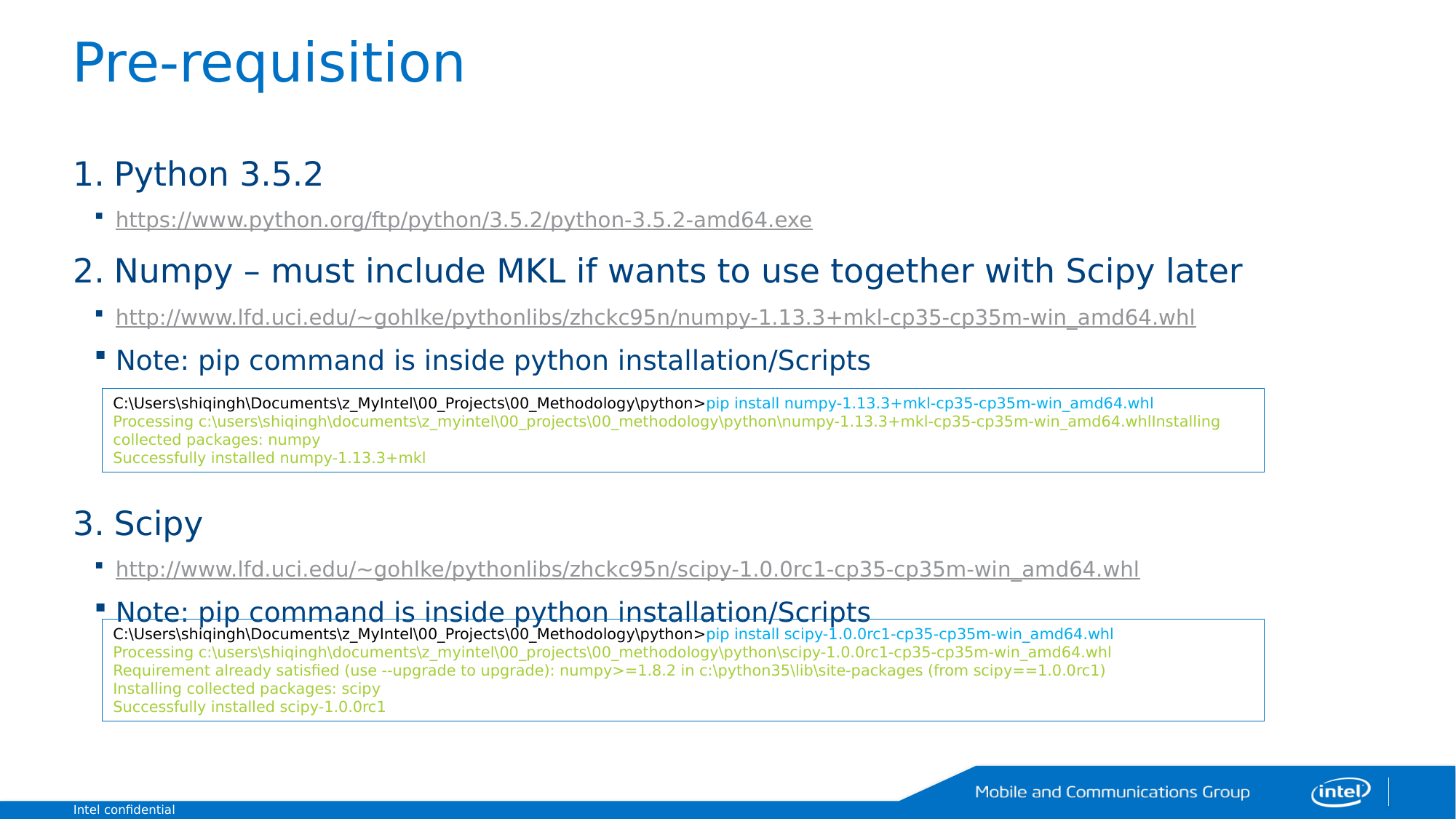

# Pre-requisition
Python 3.5.2
https://www.python.org/ftp/python/3.5.2/python-3.5.2-amd64.exe
Numpy – must include MKL if wants to use together with Scipy later
http://www.lfd.uci.edu/~gohlke/pythonlibs/zhckc95n/numpy-1.13.3+mkl-cp35-cp35m-win_amd64.whl
Note: pip command is inside python installation/Scripts

Scipy
http://www.lfd.uci.edu/~gohlke/pythonlibs/zhckc95n/scipy-1.0.0rc1-cp35-cp35m-win_amd64.whl
Note: pip command is inside python installation/Scripts

C:\Users\shiqingh\Documents\z_MyIntel\00_Projects\00_Methodology\python>pip install numpy-1.13.3+mkl-cp35-cp35m-win_amd64.whl
Processing c:\users\shiqingh\documents\z_myintel\00_projects\00_methodology\python\numpy-1.13.3+mkl-cp35-cp35m-win_amd64.whlInstalling collected packages: numpy
Successfully installed numpy-1.13.3+mkl
C:\Users\shiqingh\Documents\z_MyIntel\00_Projects\00_Methodology\python>pip install scipy-1.0.0rc1-cp35-cp35m-win_amd64.whl
Processing c:\users\shiqingh\documents\z_myintel\00_projects\00_methodology\python\scipy-1.0.0rc1-cp35-cp35m-win_amd64.whl
Requirement already satisfied (use --upgrade to upgrade): numpy>=1.8.2 in c:\python35\lib\site-packages (from scipy==1.0.0rc1)
Installing collected packages: scipy
Successfully installed scipy-1.0.0rc1